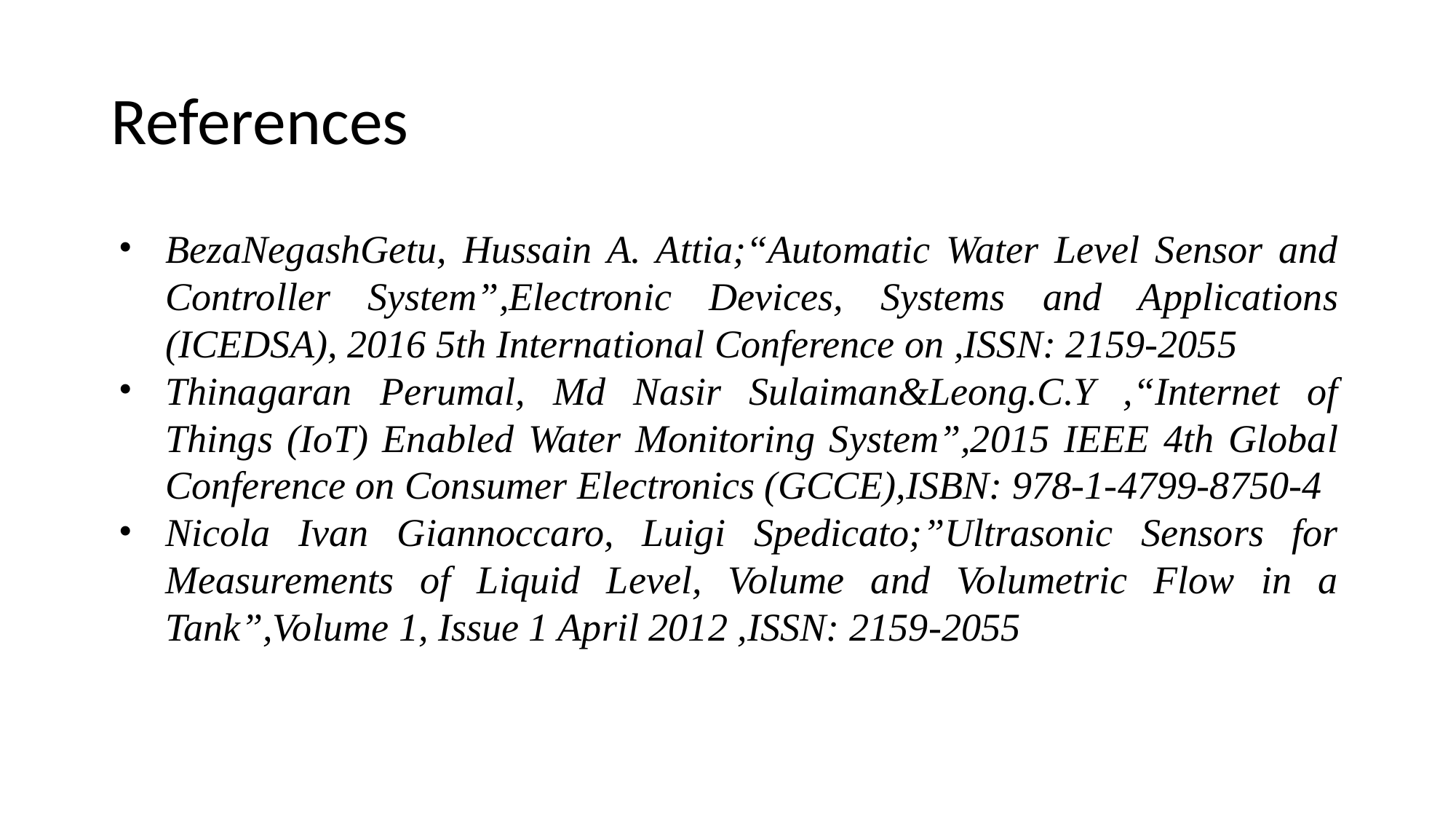

# References
BezaNegashGetu, Hussain A. Attia;“Automatic Water Level Sensor and Controller System”,Electronic Devices, Systems and Applications (ICEDSA), 2016 5th International Conference on ,ISSN: 2159-2055
Thinagaran Perumal, Md Nasir Sulaiman&Leong.C.Y ,“Internet of Things (IoT) Enabled Water Monitoring System”,2015 IEEE 4th Global Conference on Consumer Electronics (GCCE),ISBN: 978-1-4799-8750-4
Nicola Ivan Giannoccaro, Luigi Spedicato;”Ultrasonic Sensors for Measurements of Liquid Level, Volume and Volumetric Flow in a Tank”,Volume 1, Issue 1 April 2012 ,ISSN: 2159-2055